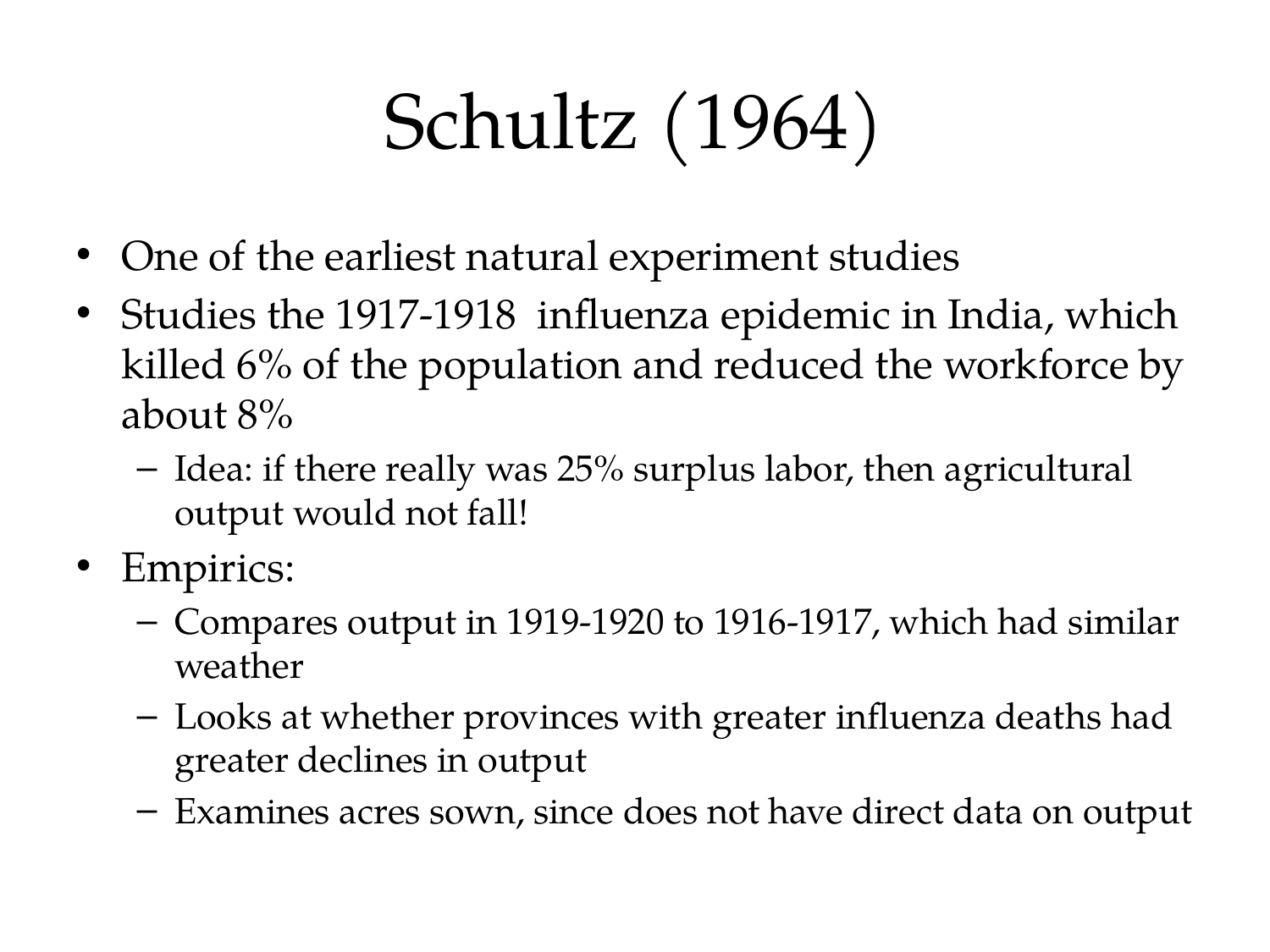

# Schultz (1964)
One of the earliest natural experiment studies
Studies the 1917-1918  influenza epidemic in India, which killed 6% of the population and reduced the workforce by about 8%
Idea: if there really was 25% surplus labor, then agricultural output would not fall!
Empirics:
Compares output in 1919-1920 to 1916-1917, which had similar weather
Looks at whether provinces with greater influenza deaths had greater declines in output
Examines acres sown, since does not have direct data on output